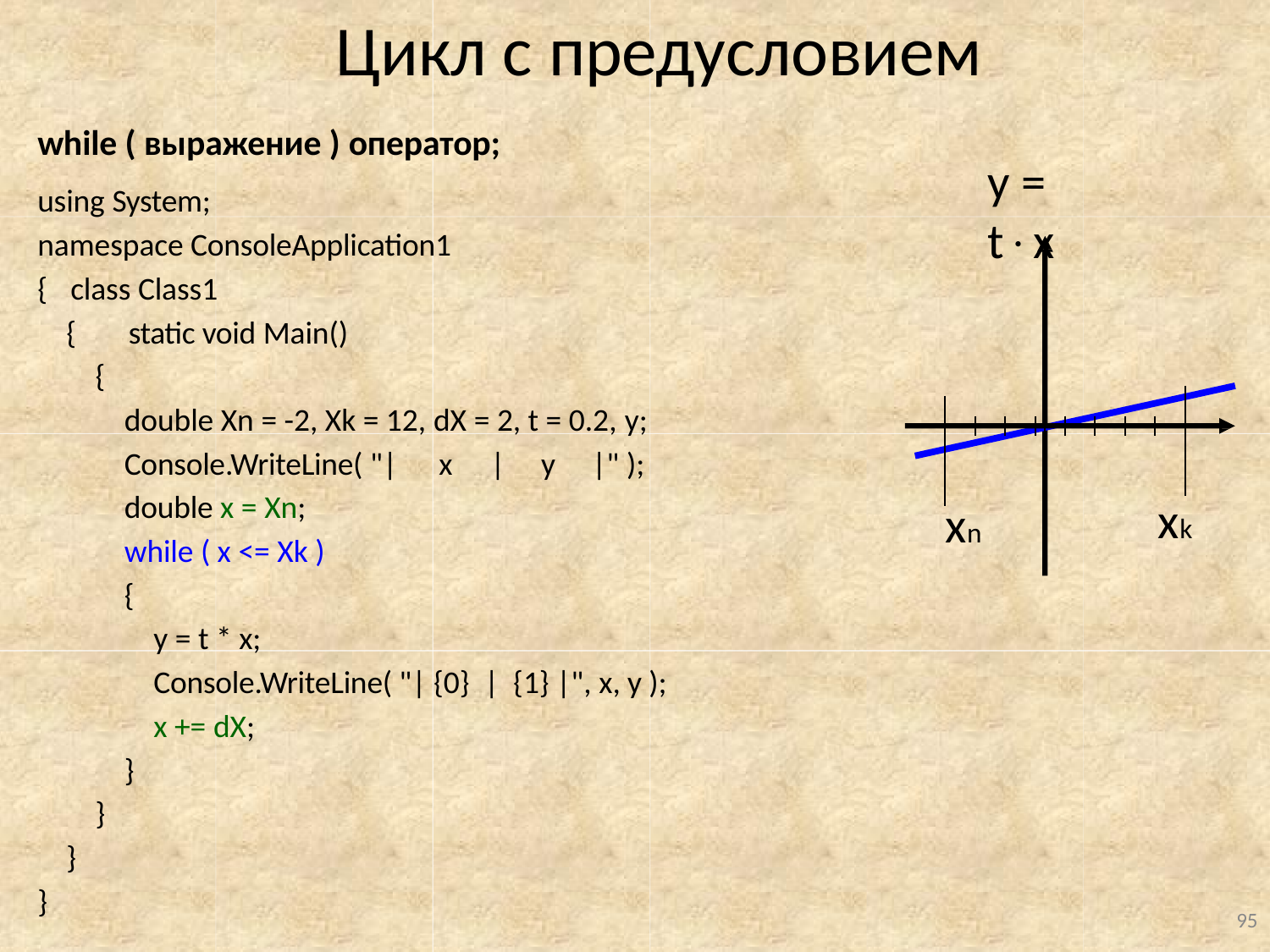

# Цикл с предусловием
while ( выражение ) оператор;
using System;
namespace ConsoleApplication1
{	class Class1
{	static void Main()
{
double Xn = -2, Xk = 12, dX = 2, t = 0.2, y;
Console.WriteLine( "|
double x = Xn;
while ( x <= Xk )
{
y = t * x;
Console.WriteLine( "| {0}  |  {1} |", x, y );
x += dX;
}
}
}
}
y = t⋅x

x	|	y	|" );
xk
xn
95